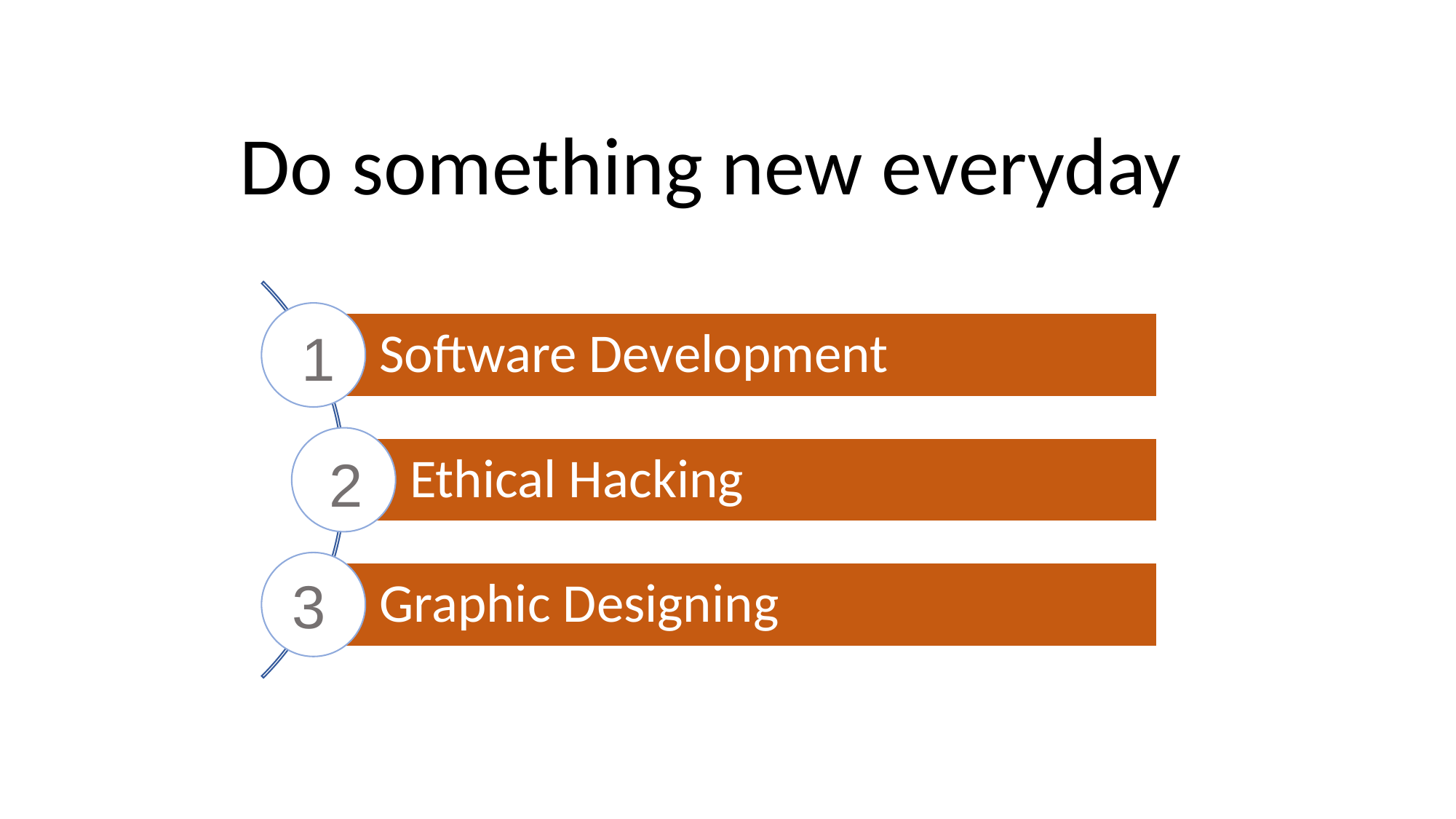

Do something new everyday

Software Development
1

Ethical Hacking
2

3
Graphic Designing